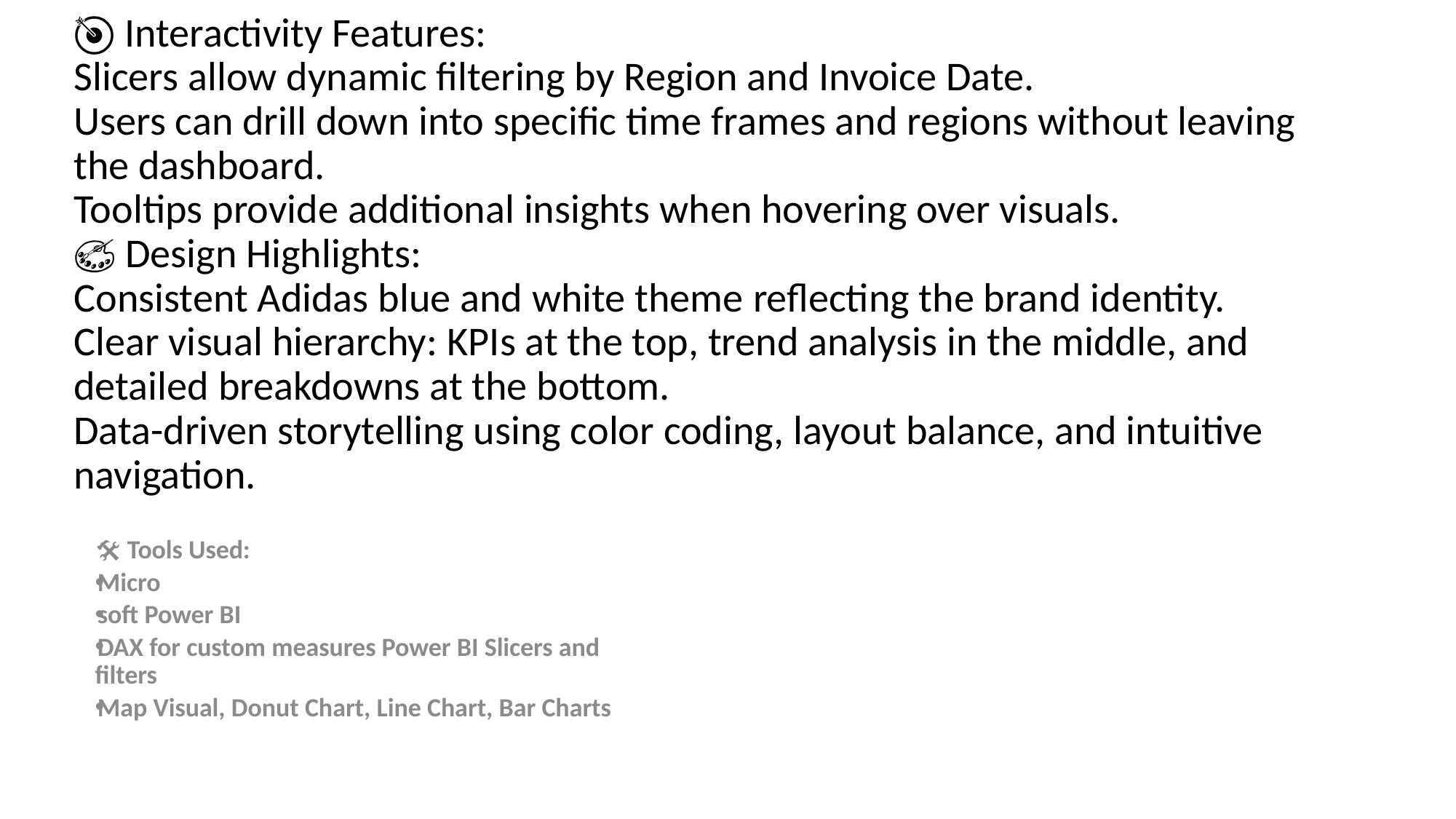

# 🎯 Interactivity Features: Slicers allow dynamic filtering by Region and Invoice Date. Users can drill down into specific time frames and regions without leaving the dashboard. Tooltips provide additional insights when hovering over visuals. 🎨 Design Highlights: Consistent Adidas blue and white theme reflecting the brand identity. Clear visual hierarchy: KPIs at the top, trend analysis in the middle, and detailed breakdowns at the bottom. Data-driven storytelling using color coding, layout balance, and intuitive navigation.
🛠️ Tools Used:
Micro
soft Power BI
DAX for custom measures Power BI Slicers and filters
Map Visual, Donut Chart, Line Chart, Bar Charts